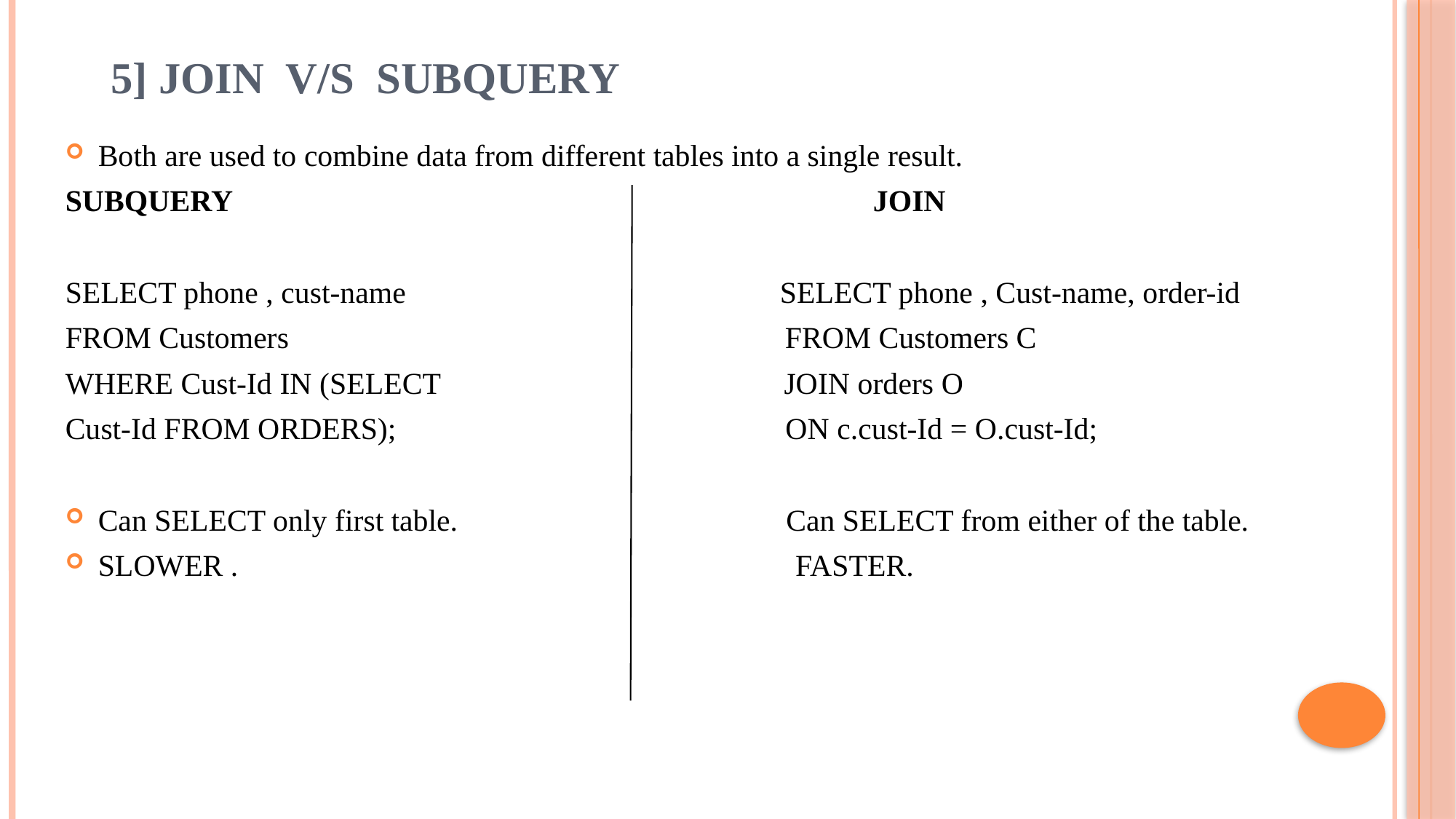

# 5] JOIN  V/S  SUBQUERY
Both are used to combine data from different tables into a single result.
SUBQUERY                                                                                    JOIN

SELECT phone , cust-name                                                 SELECT phone , Cust-name, order-id
FROM Customers                                                                 FROM Customers C
WHERE Cust-Id IN (SELECT                                             JOIN orders O
Cust-Id FROM ORDERS);                                                   ON c.cust-Id = O.cust-Id;

Can SELECT only first table.                                           Can SELECT from either of the table.
SLOWER .                                                                         FASTER.